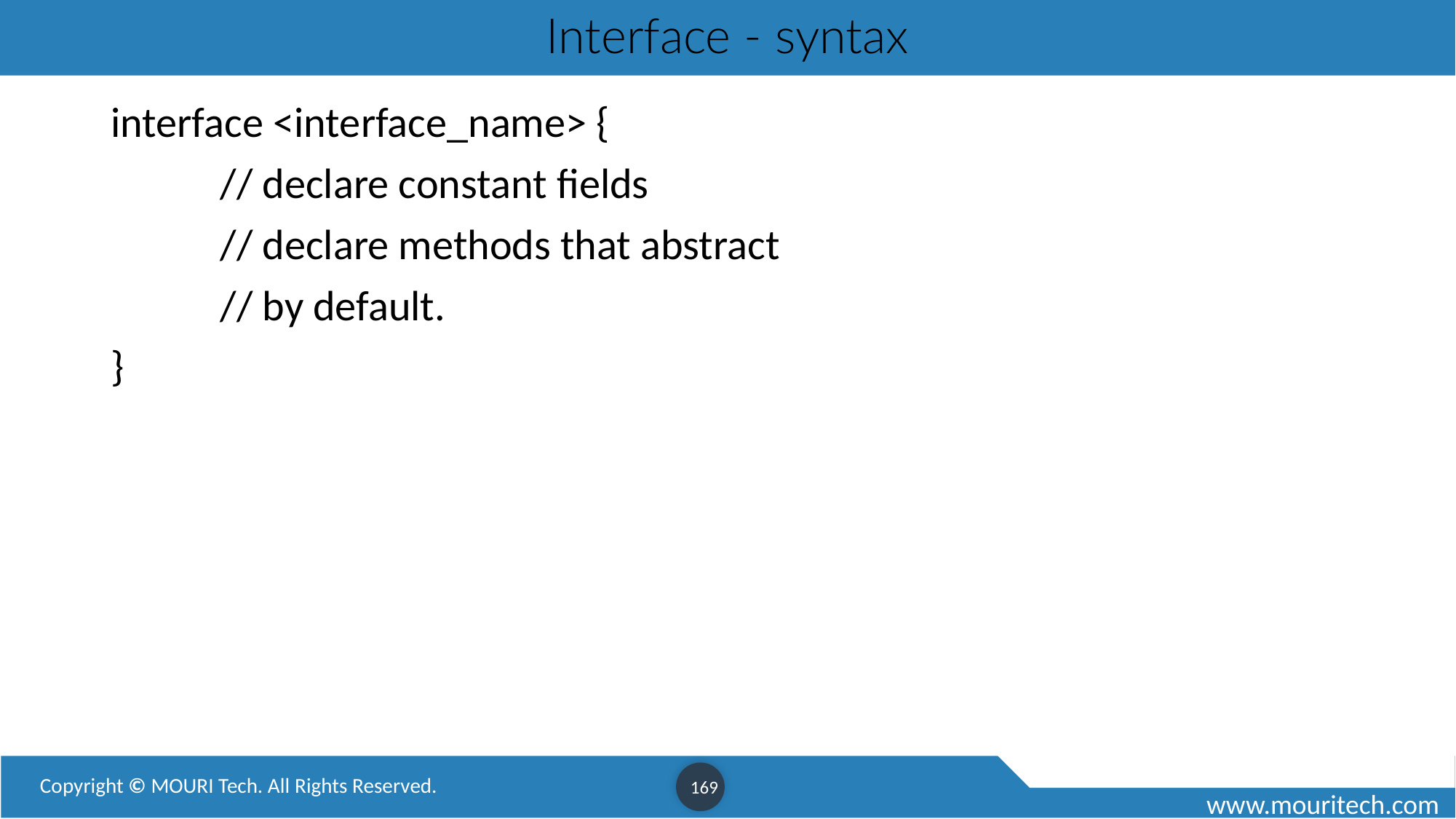

# Interface - syntax
interface <interface_name> {
	// declare constant fields
	// declare methods that abstract
	// by default.
}

169